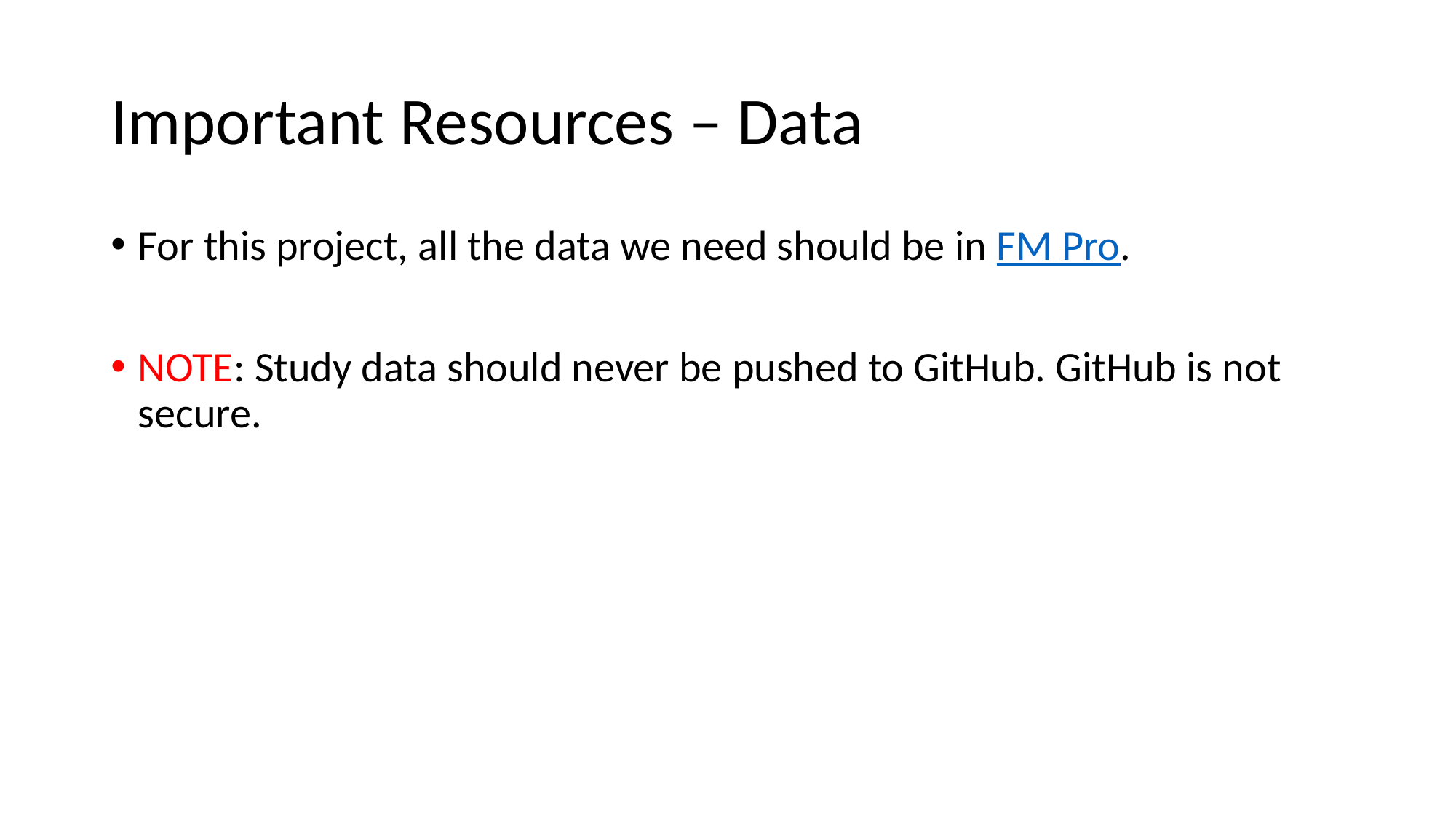

# Important Resources – Data
For this project, all the data we need should be in FM Pro.

NOTE: Study data should never be pushed to GitHub. GitHub is not secure.